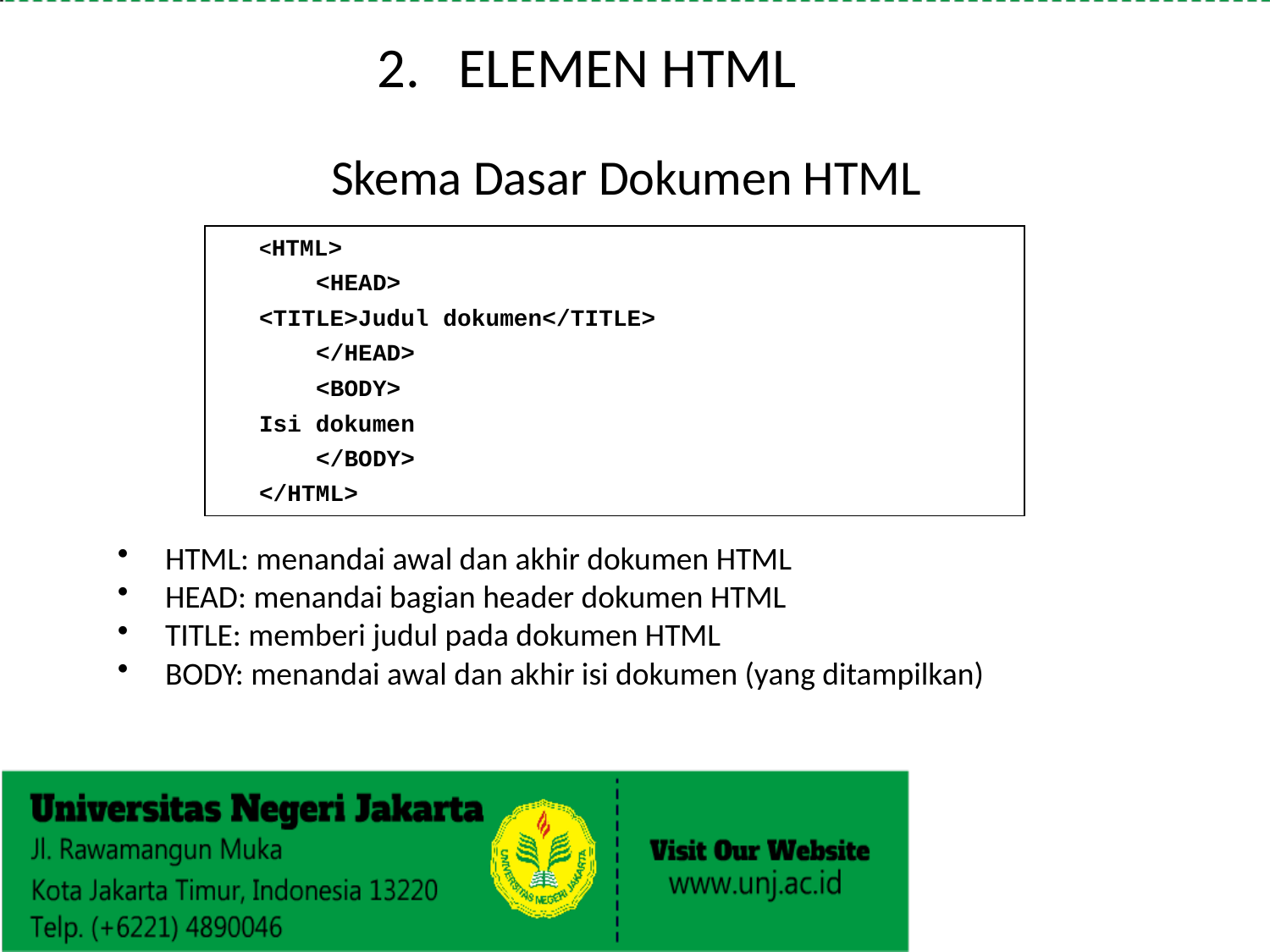

2.   ELEMEN HTML
# Skema Dasar Dokumen HTML
	<HTML>
	    <HEAD>
			<TITLE>Judul dokumen</TITLE>
	    </HEAD>
	    <BODY>
			Isi dokumen
	    </BODY>
	</HTML>

HTML: menandai awal dan akhir dokumen HTML
HEAD: menandai bagian header dokumen HTML
TITLE: memberi judul pada dokumen HTML
BODY: menandai awal dan akhir isi dokumen (yang ditampilkan)